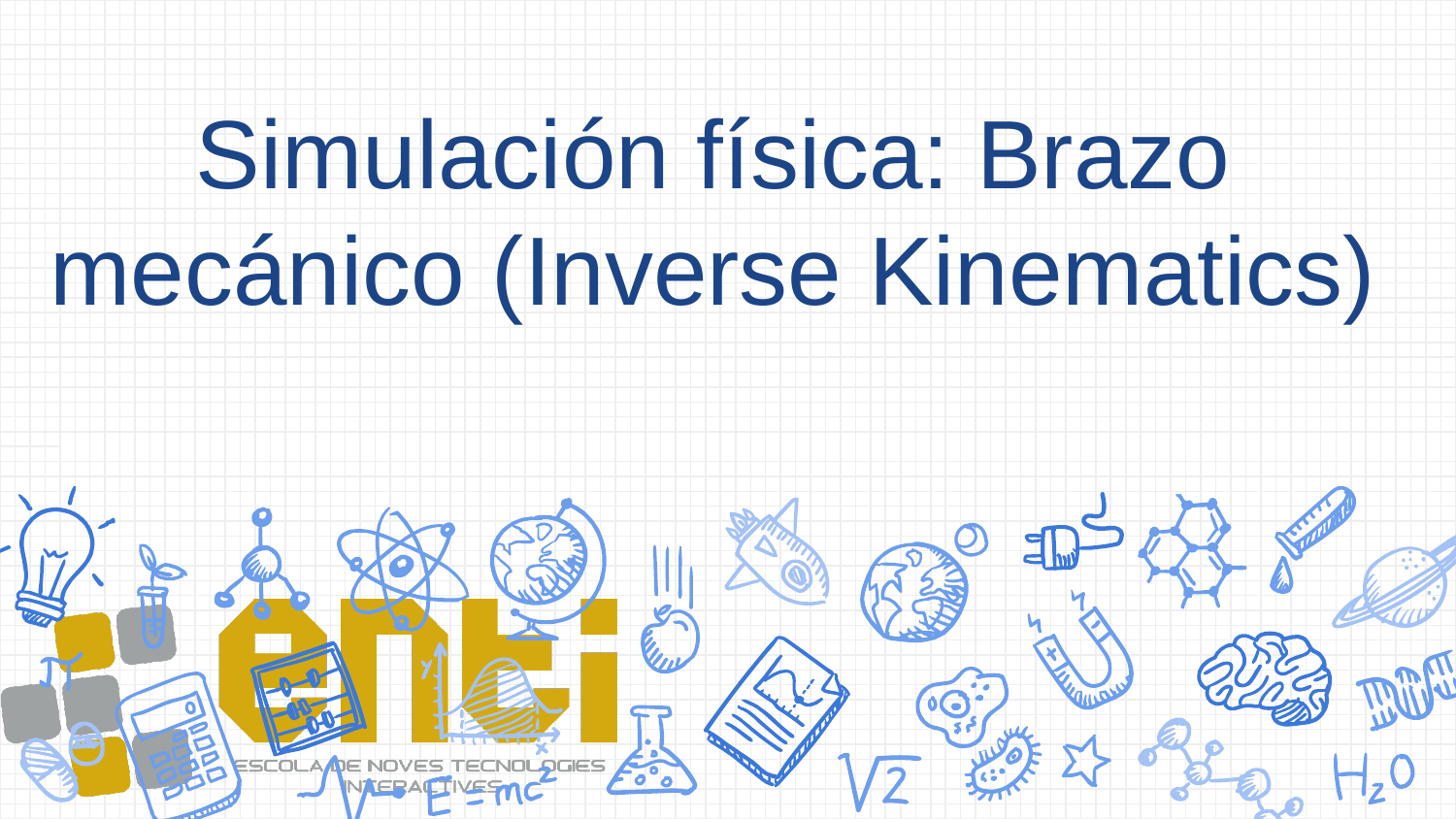

# Simulación física: Brazo mecánico (Inverse Kinematics)